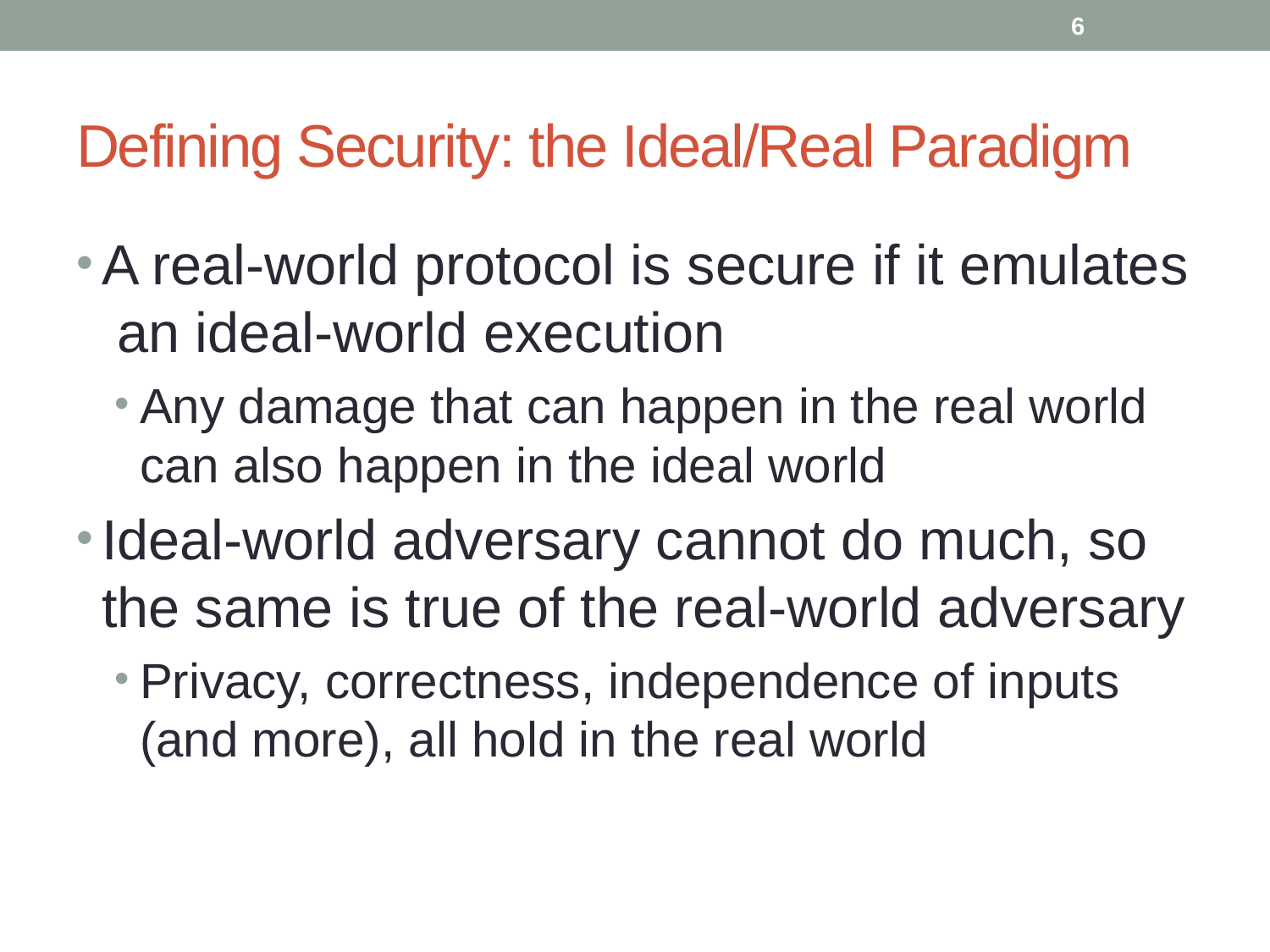

6
# Defining Security: the Ideal/Real Paradigm
A real-world protocol is secure if it emulates  an ideal-world execution
Any damage that can happen in the real world can also happen in the ideal world
Ideal-world adversary cannot do much, so the same is true of the real-world adversary
Privacy, correctness, independence of inputs (and more), all hold in the real world